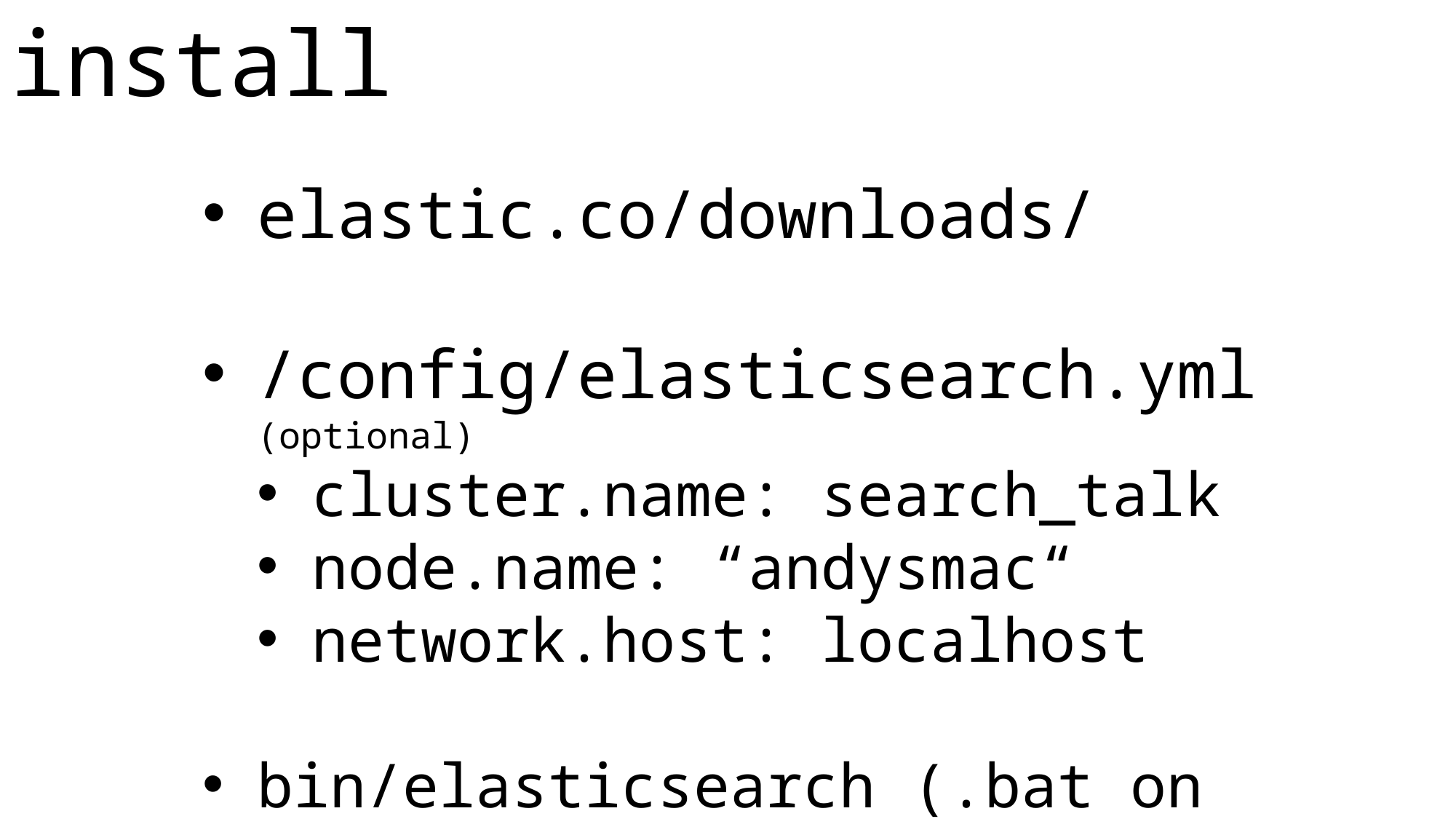

install
|  |
| --- |
elastic.co/downloads/

/config/elasticsearch.yml (optional)
cluster.name: search_talk
node.name: “andysmac“
network.host: localhost

bin/elasticsearch (.bat on windows)